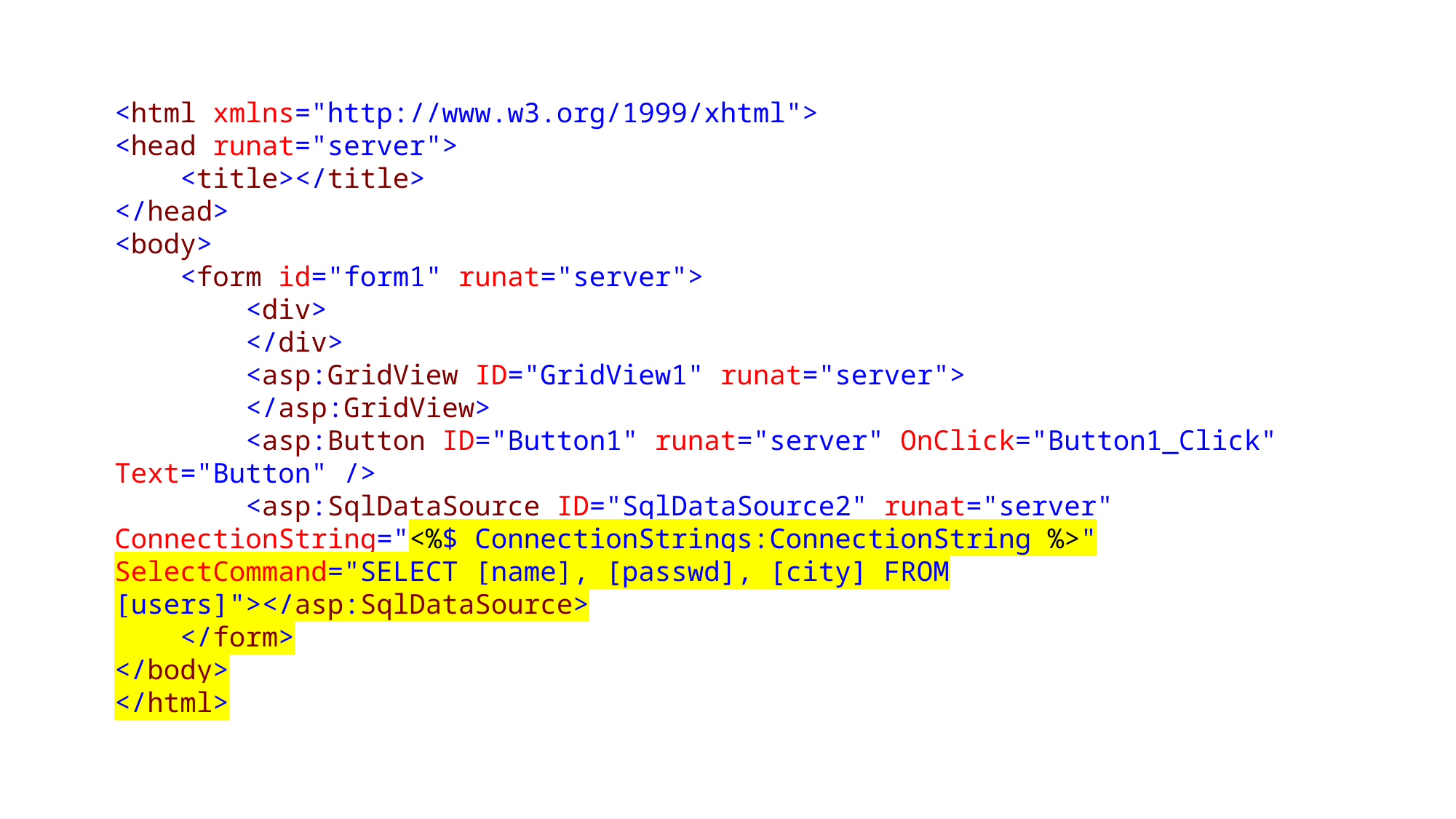

<html xmlns="http://www.w3.org/1999/xhtml">
<head runat="server">
    <title></title>
</head>
<body>
    <form id="form1" runat="server">
        <div>
        </div>
        <asp:GridView ID="GridView1" runat="server">
        </asp:GridView>
        <asp:Button ID="Button1" runat="server" OnClick="Button1_Click" Text="Button" />
        <asp:SqlDataSource ID="SqlDataSource2" runat="server" ConnectionString="<%$ ConnectionStrings:ConnectionString %>" SelectCommand="SELECT [name], [passwd], [city] FROM [users]"></asp:SqlDataSource>
    </form>
</body>
</html>